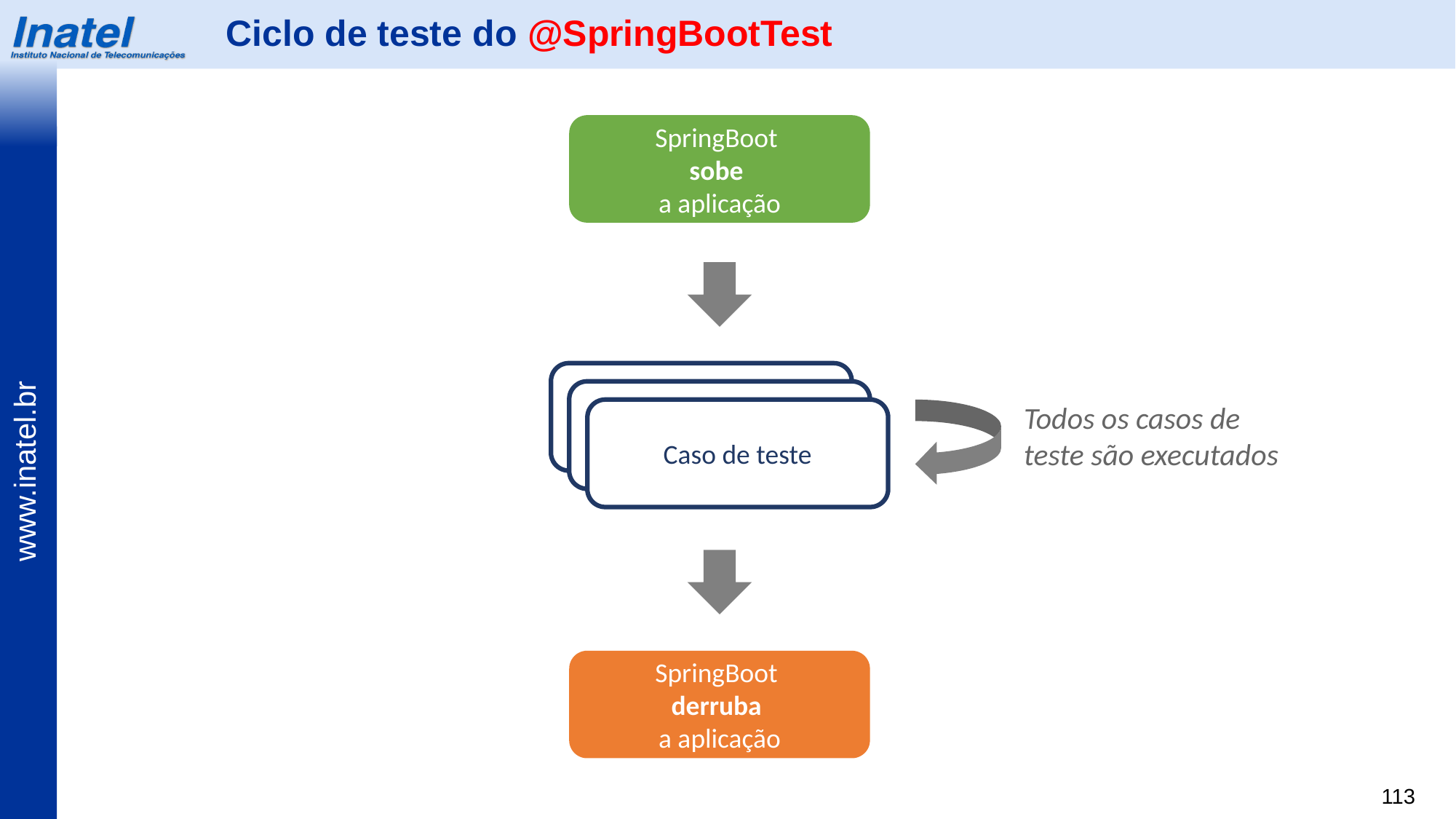

Ciclo de teste do @SpringBootTest
SpringBoot
sobe
a aplicação

Caso de teste
Caso de teste
Caso de teste
Todos os casos de teste são executados

SpringBoot
derruba
a aplicação